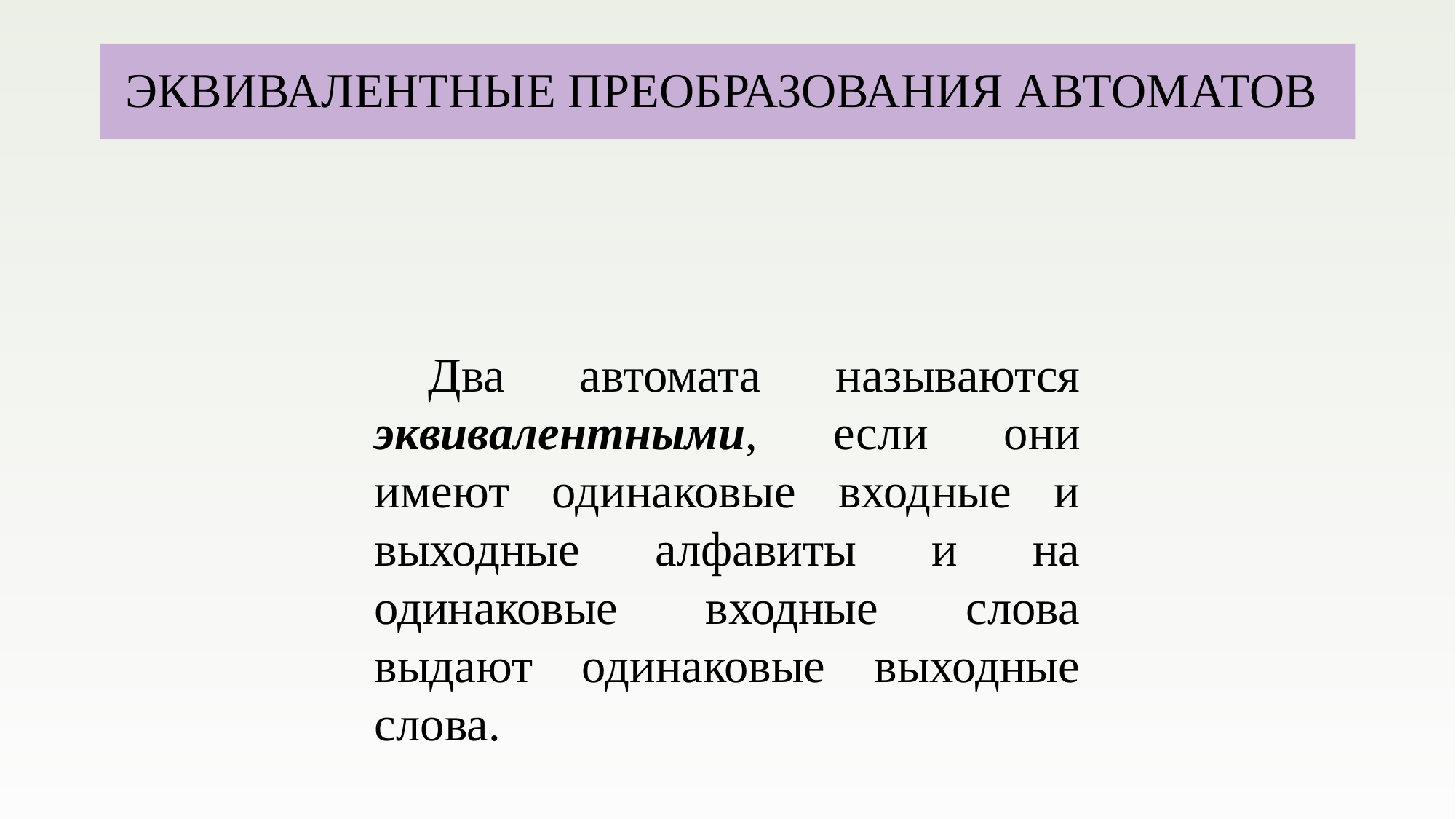

# ЭКВИВАЛЕНТНЫЕ ПРЕОБРАЗОВАНИЯ АВТОМАТОВ

Два автомата называются эквивалентными, если они имеют одинаковые входные и выходные алфавиты и на одинаковые входные слова выдают одинаковые выходные слова.